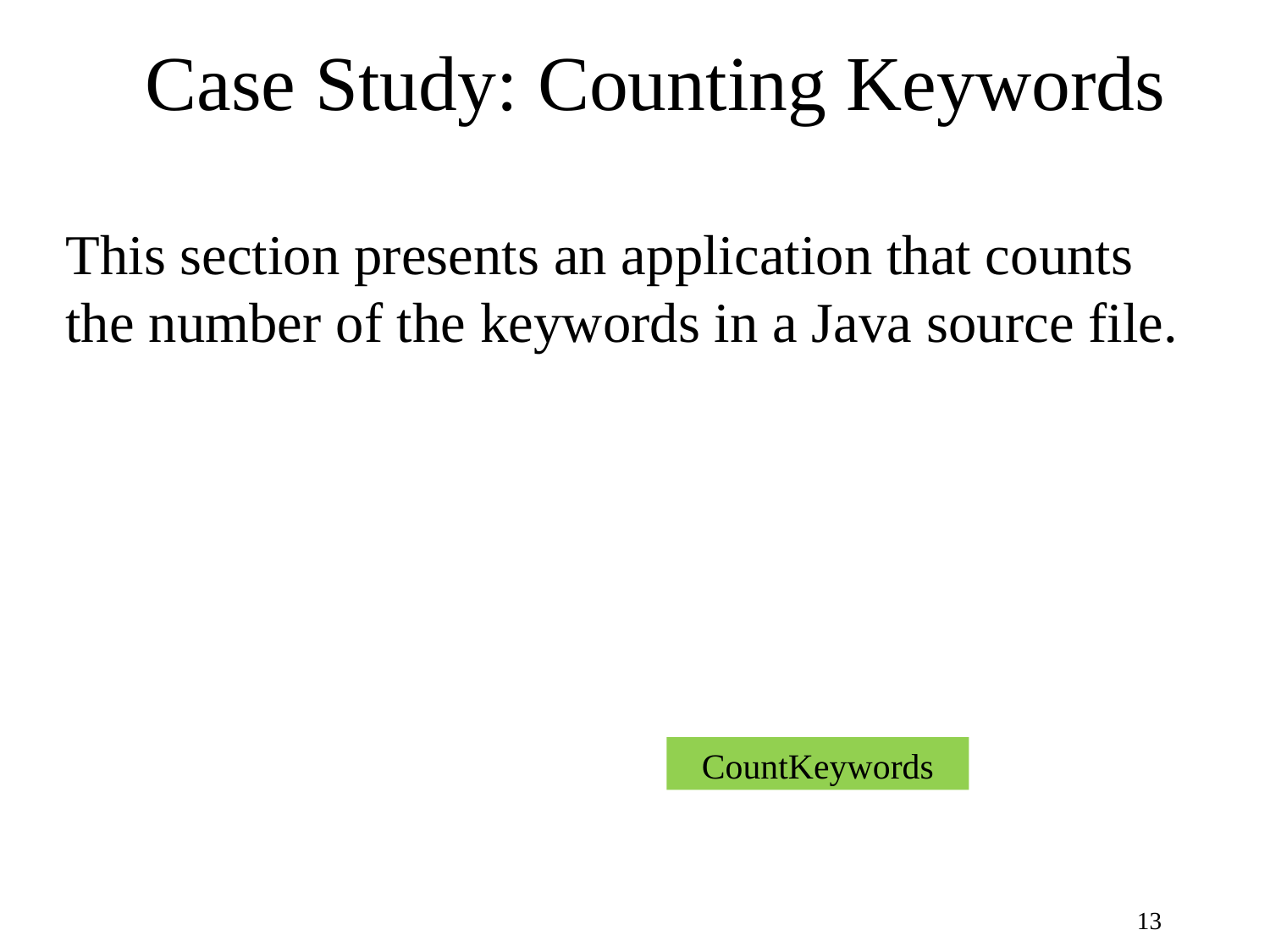

# Case Study: Counting Keywords

This section presents an application that counts the number of the keywords in a Java source file.

CountKeywords
13